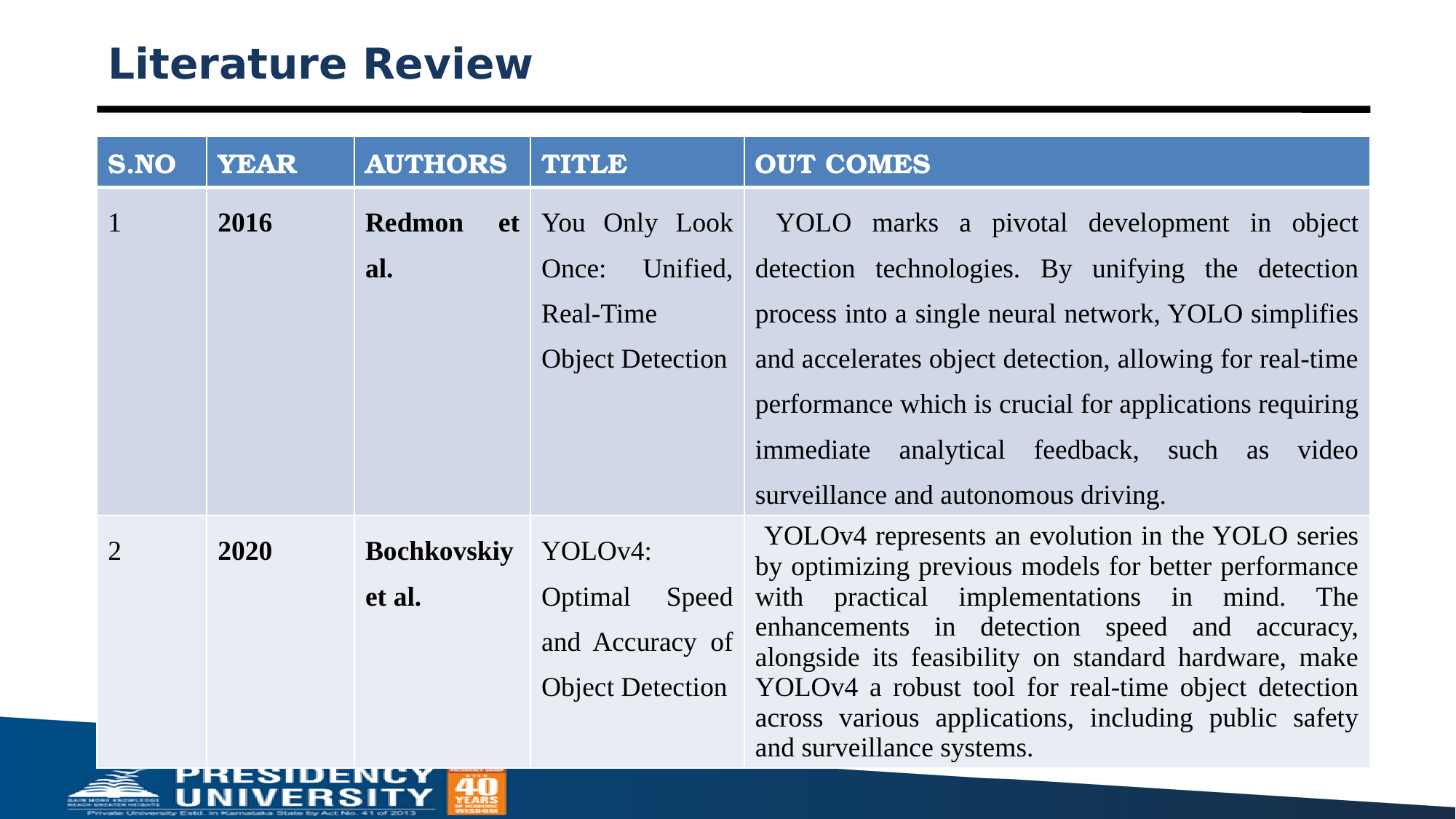

# Literature Review
| S.NO | YEAR | AUTHORS | TITLE | OUT COMES |
| --- | --- | --- | --- | --- |
| 1 | 2016 | Redmon et al. | You Only Look Once: Unified, Real-Time Object Detection | YOLO marks a pivotal development in object detection technologies. By unifying the detection process into a single neural network, YOLO simplifies and accelerates object detection, allowing for real-time performance which is crucial for applications requiring immediate analytical feedback, such as video surveillance and autonomous driving. |
| 2 | 2020 | Bochkovskiy et al. | YOLOv4: Optimal Speed and Accuracy of Object Detection | YOLOv4 represents an evolution in the YOLO series by optimizing previous models for better performance with practical implementations in mind. The enhancements in detection speed and accuracy, alongside its feasibility on standard hardware, make YOLOv4 a robust tool for real-time object detection across various applications, including public safety and surveillance systems. |